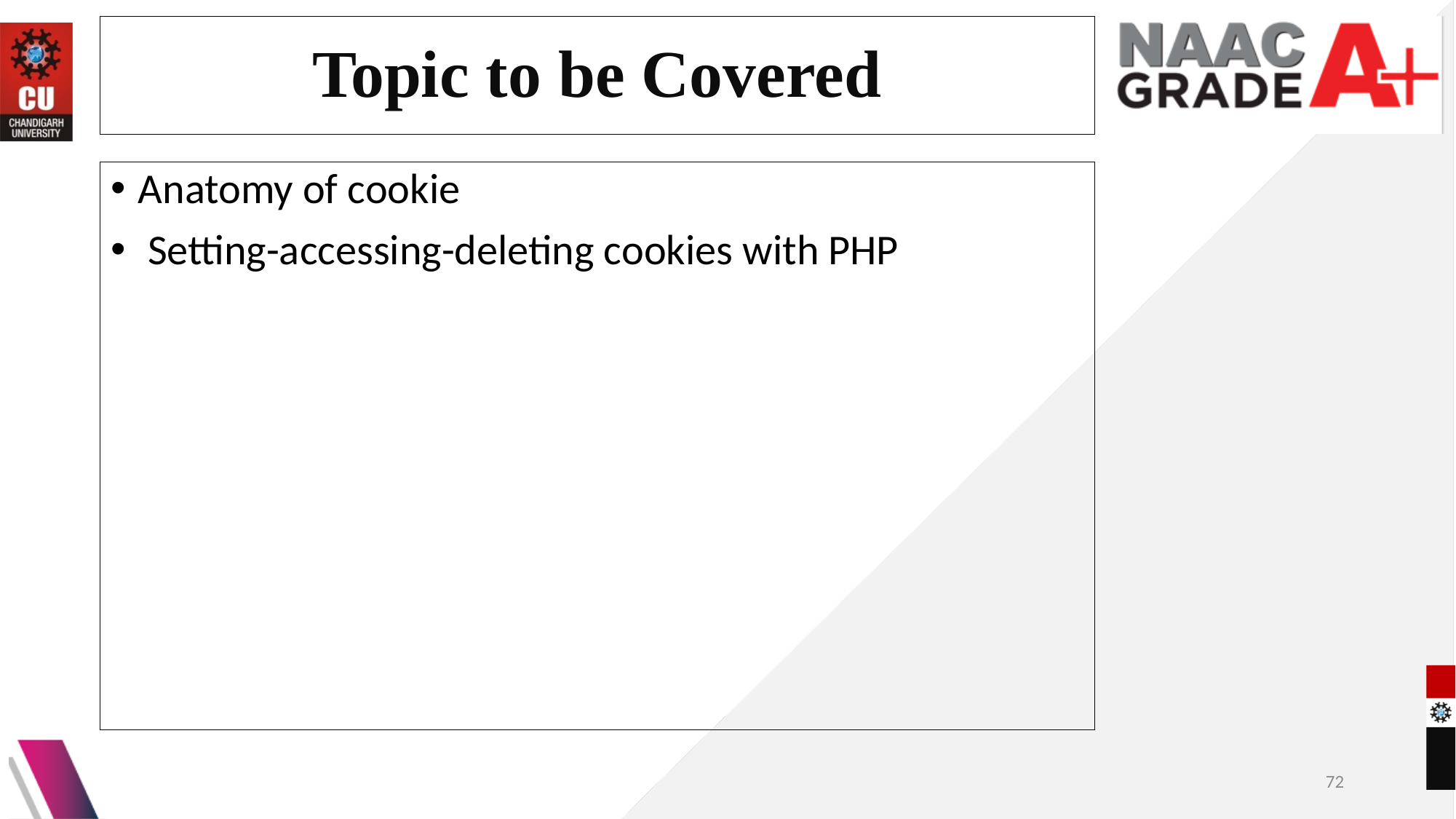

# Topic to be Covered
Anatomy of cookie
 Setting-accessing-deleting cookies with PHP
72